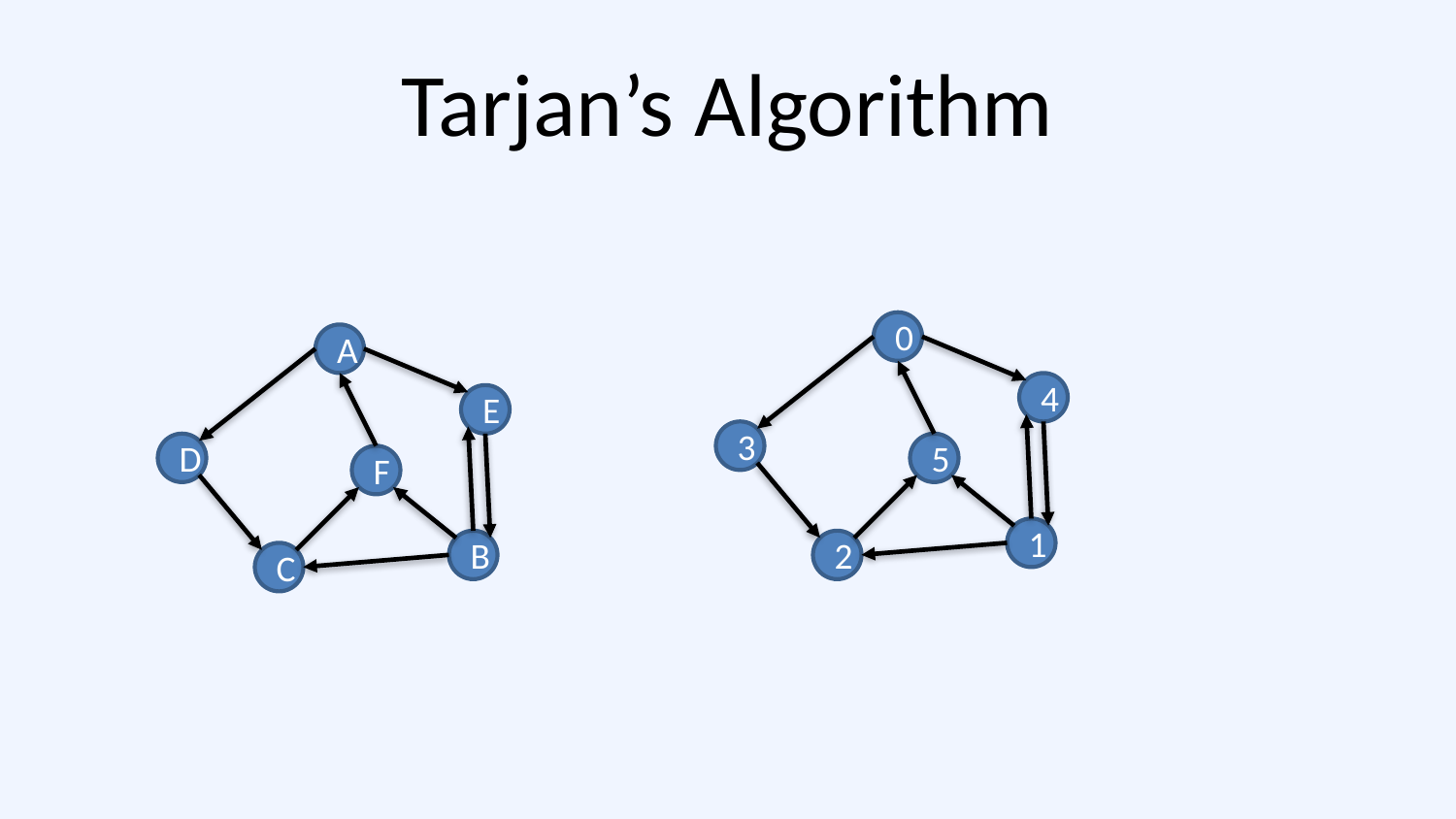

# Tarjan’s Algorithm
0
A
4
E
3
D
5
F
1
B
2
C